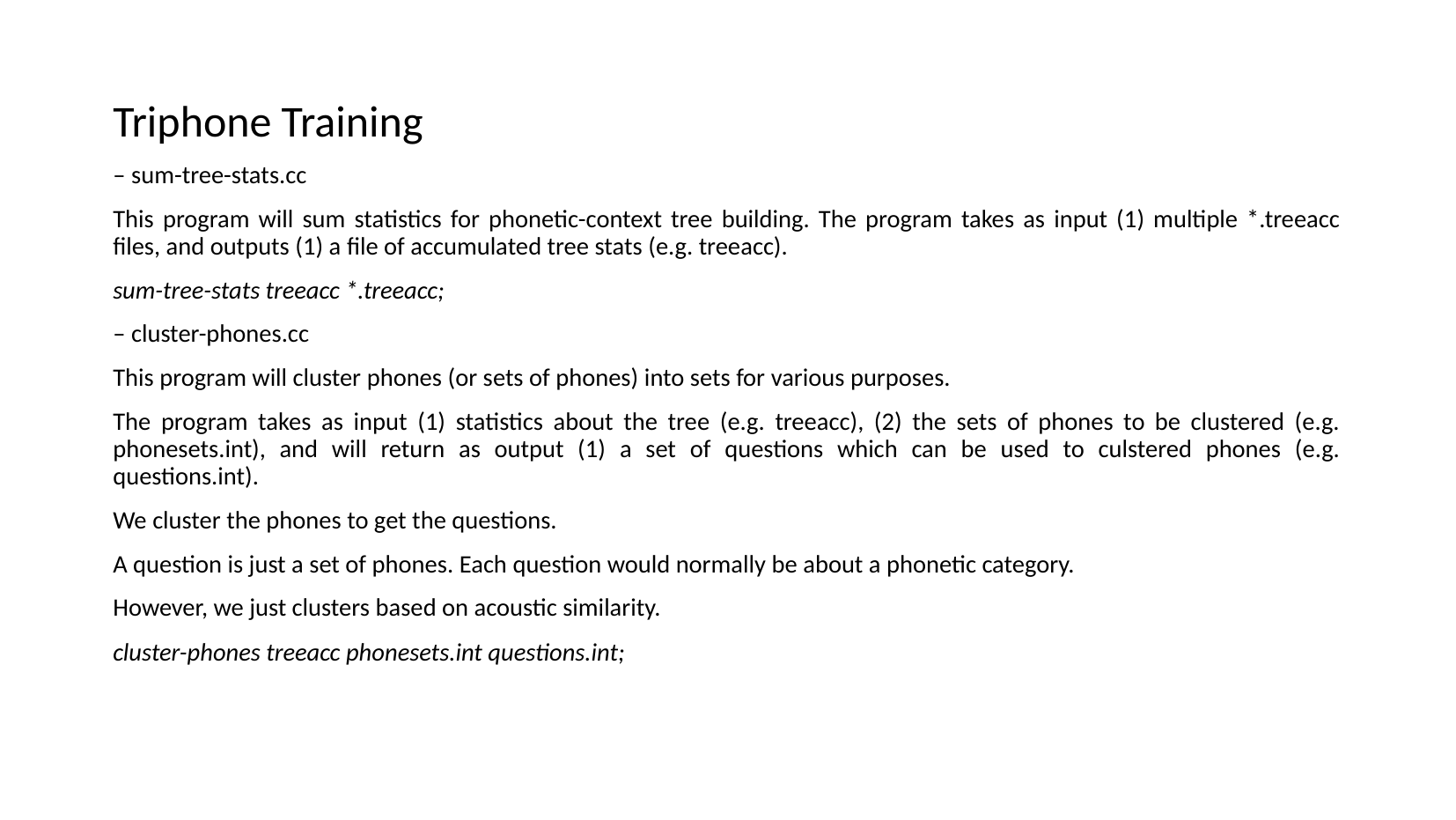

Triphone Training
– sum-tree-stats.cc
This program will sum statistics for phonetic-context tree building. The program takes as input (1) multiple *.treeacc files, and outputs (1) a file of accumulated tree stats (e.g. treeacc).
sum-tree-stats treeacc *.treeacc;
– cluster-phones.cc
This program will cluster phones (or sets of phones) into sets for various purposes.
The program takes as input (1) statistics about the tree (e.g. treeacc), (2) the sets of phones to be clustered (e.g. phonesets.int), and will return as output (1) a set of questions which can be used to culstered phones (e.g. questions.int).
We cluster the phones to get the questions.
A question is just a set of phones. Each question would normally be about a phonetic category.
However, we just clusters based on acoustic similarity.
cluster-phones treeacc phonesets.int questions.int;